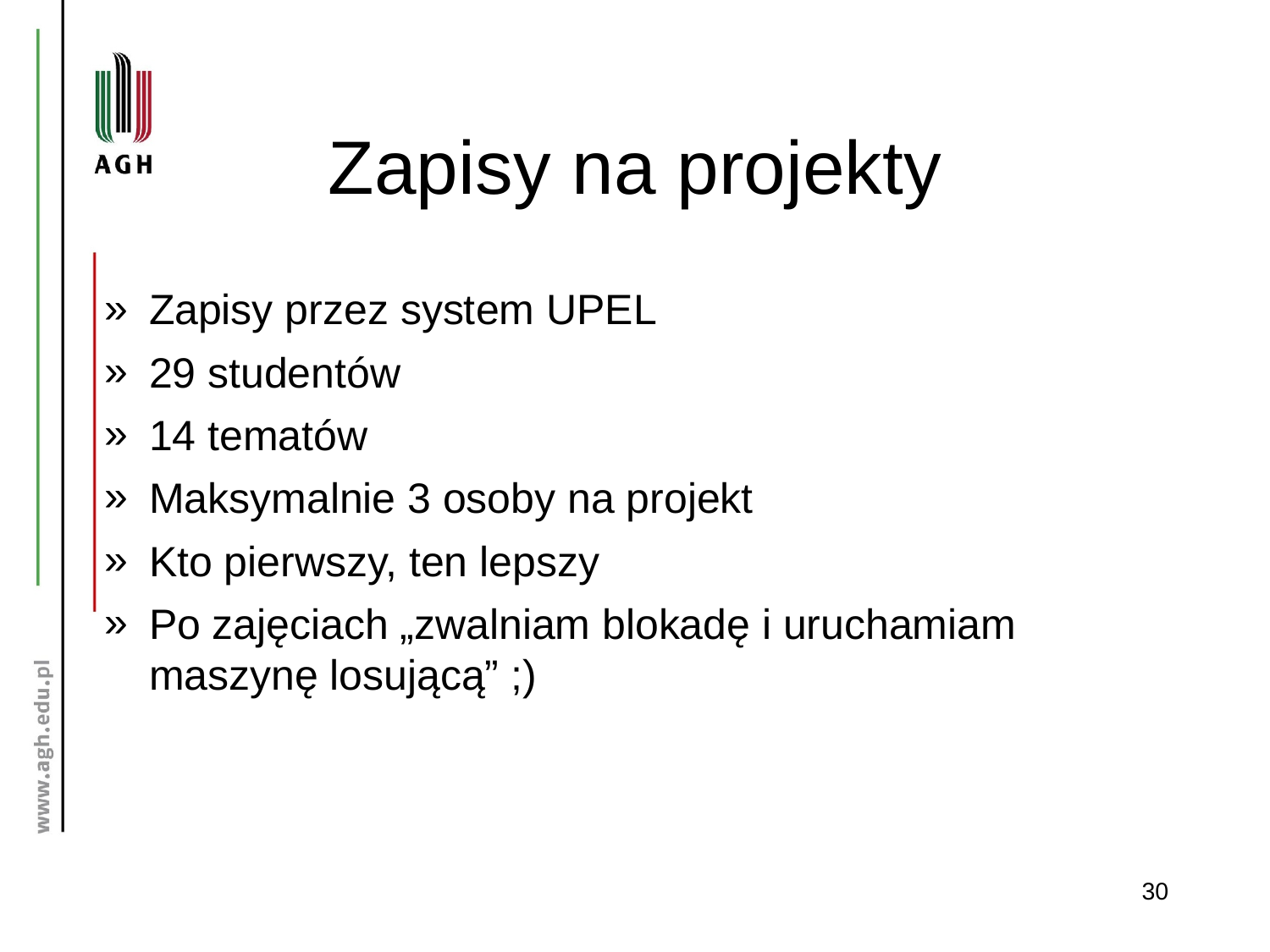

# Zapisy na projekty
Zapisy przez system UPEL
29 studentów
14 tematów
Maksymalnie 3 osoby na projekt
Kto pierwszy, ten lepszy
Po zajęciach „zwalniam blokadę i uruchamiam maszynę losującą” ;)
30